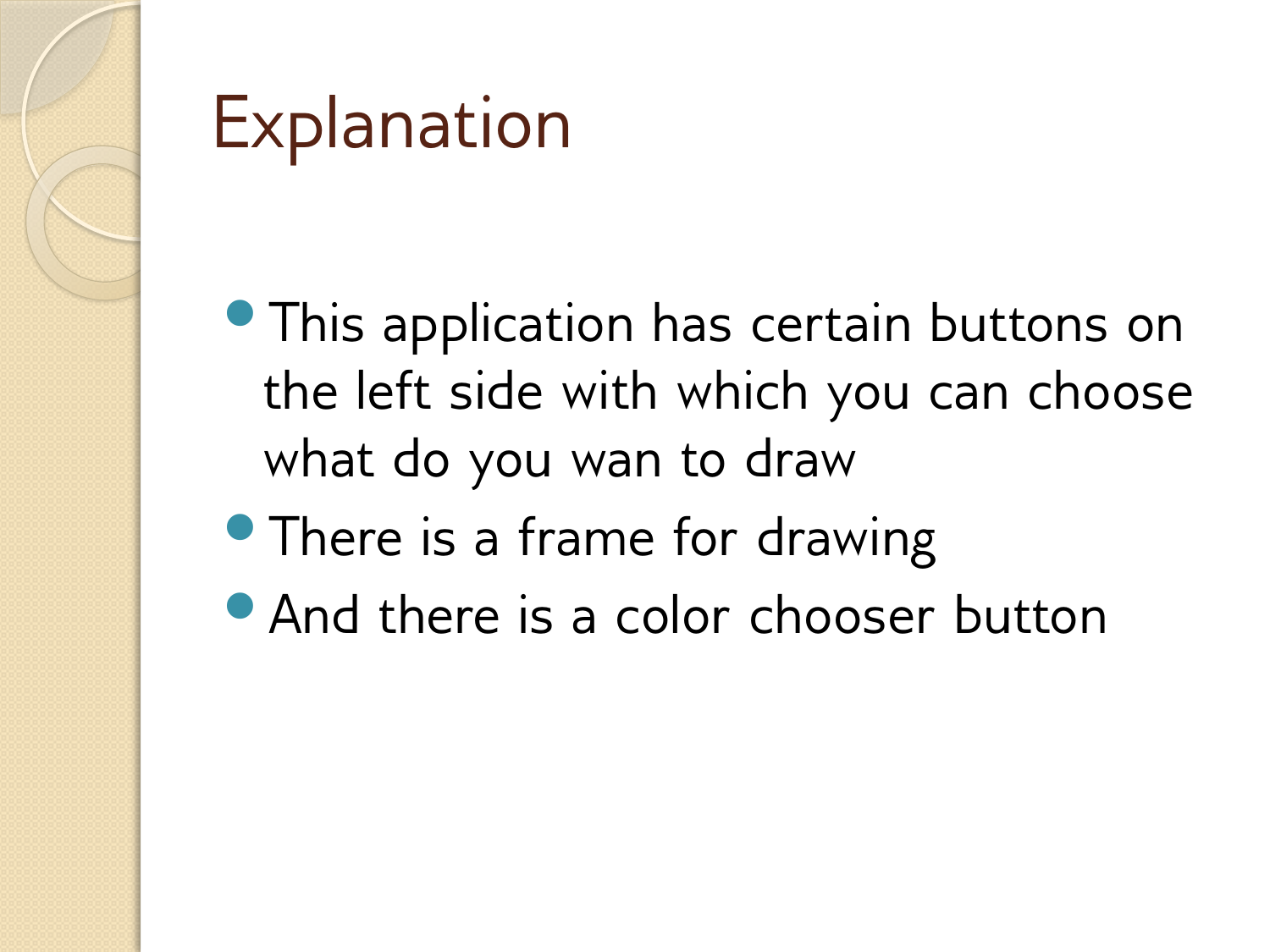

# Explanation

This application has certain buttons on the left side with which you can choose what do you wan to draw
There is a frame for drawing
And there is a color chooser button